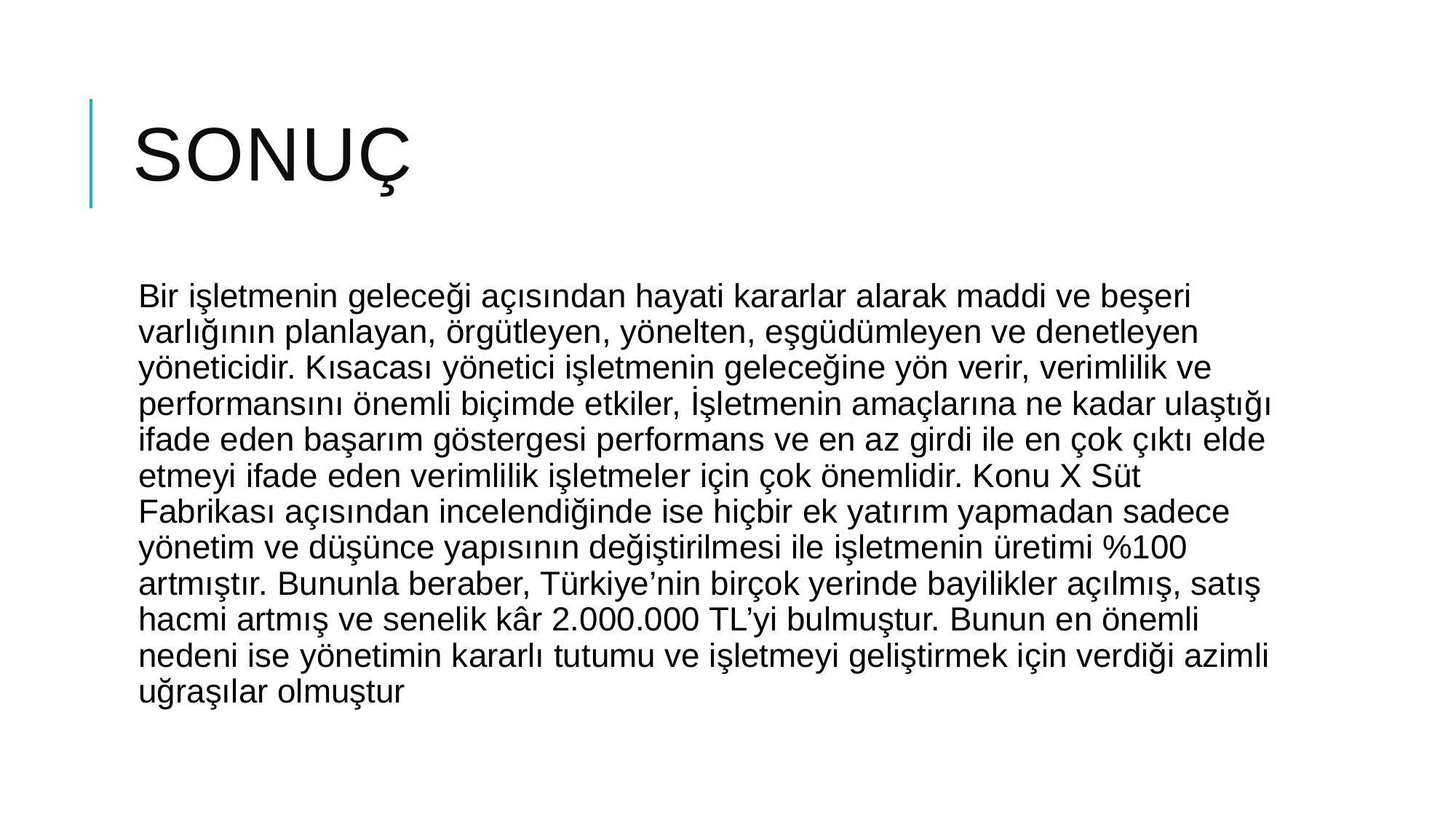

# sonuç
Bir işletmenin geleceği açısından hayati kararlar alarak maddi ve beşeri varlığının planlayan, örgütleyen, yönelten, eşgüdümleyen ve denetleyen yöneticidir. Kısacası yönetici işletmenin geleceğine yön verir, verimlilik ve performansını önemli biçimde etkiler, İşletmenin amaçlarına ne kadar ulaştığı ifade eden başarım göstergesi performans ve en az girdi ile en çok çıktı elde etmeyi ifade eden verimlilik işletmeler için çok önemlidir. Konu X Süt Fabrikası açısından incelendiğinde ise hiçbir ek yatırım yapmadan sadece yönetim ve düşünce yapısının değiştirilmesi ile işletmenin üretimi %100 artmıştır. Bununla beraber, Türkiye’nin birçok yerinde bayilikler açılmış, satış hacmi artmış ve senelik kâr 2.000.000 TL’yi bulmuştur. Bunun en önemli nedeni ise yönetimin kararlı tutumu ve işletmeyi geliştirmek için verdiği azimli uğraşılar olmuştur